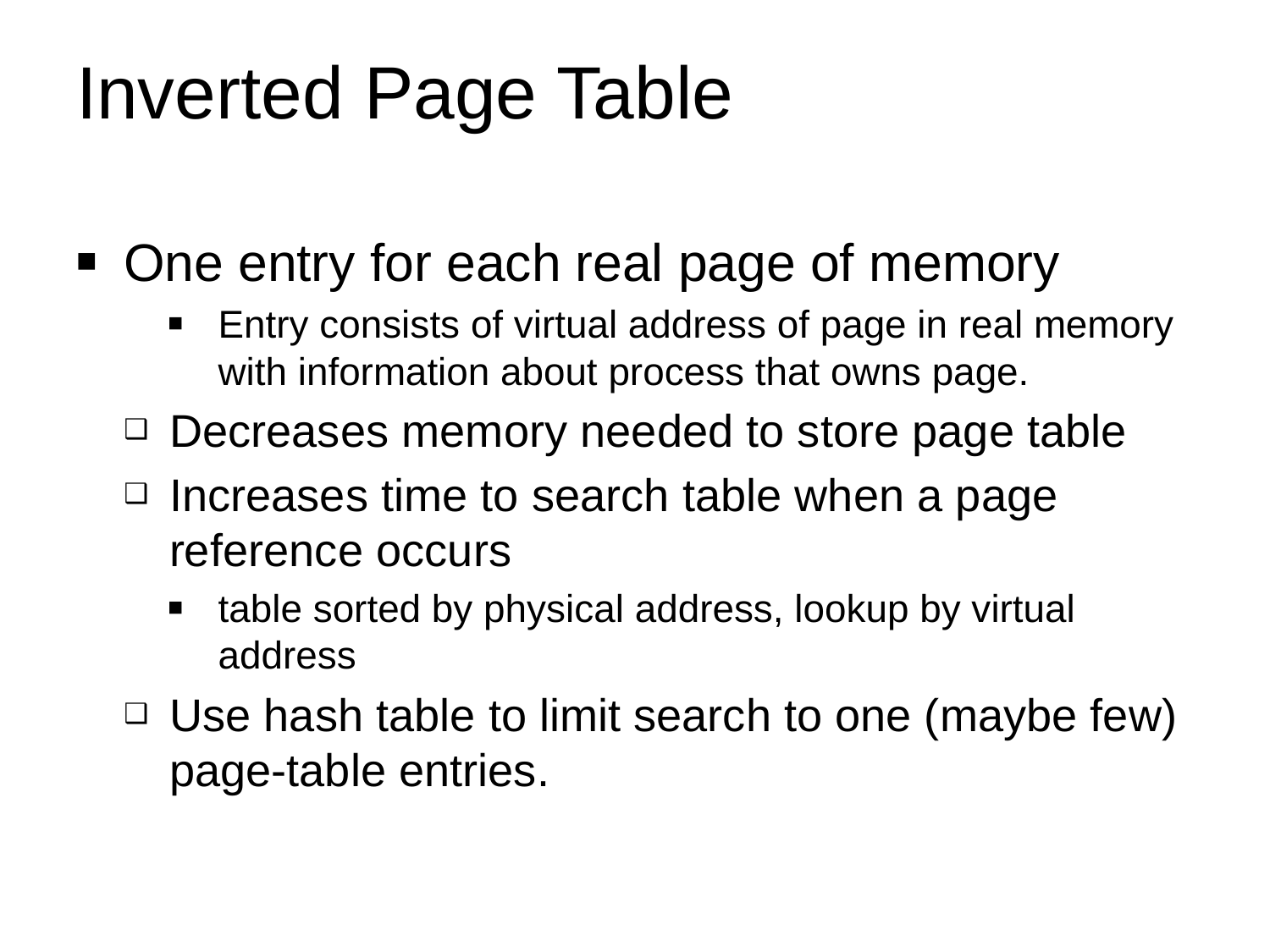

# Inverted Page Table
One entry for each real page of memory
Entry consists of virtual address of page in real memory with information about process that owns page.
Decreases memory needed to store page table
Increases time to search table when a page reference occurs
table sorted by physical address, lookup by virtual address
Use hash table to limit search to one (maybe few) page-table entries.